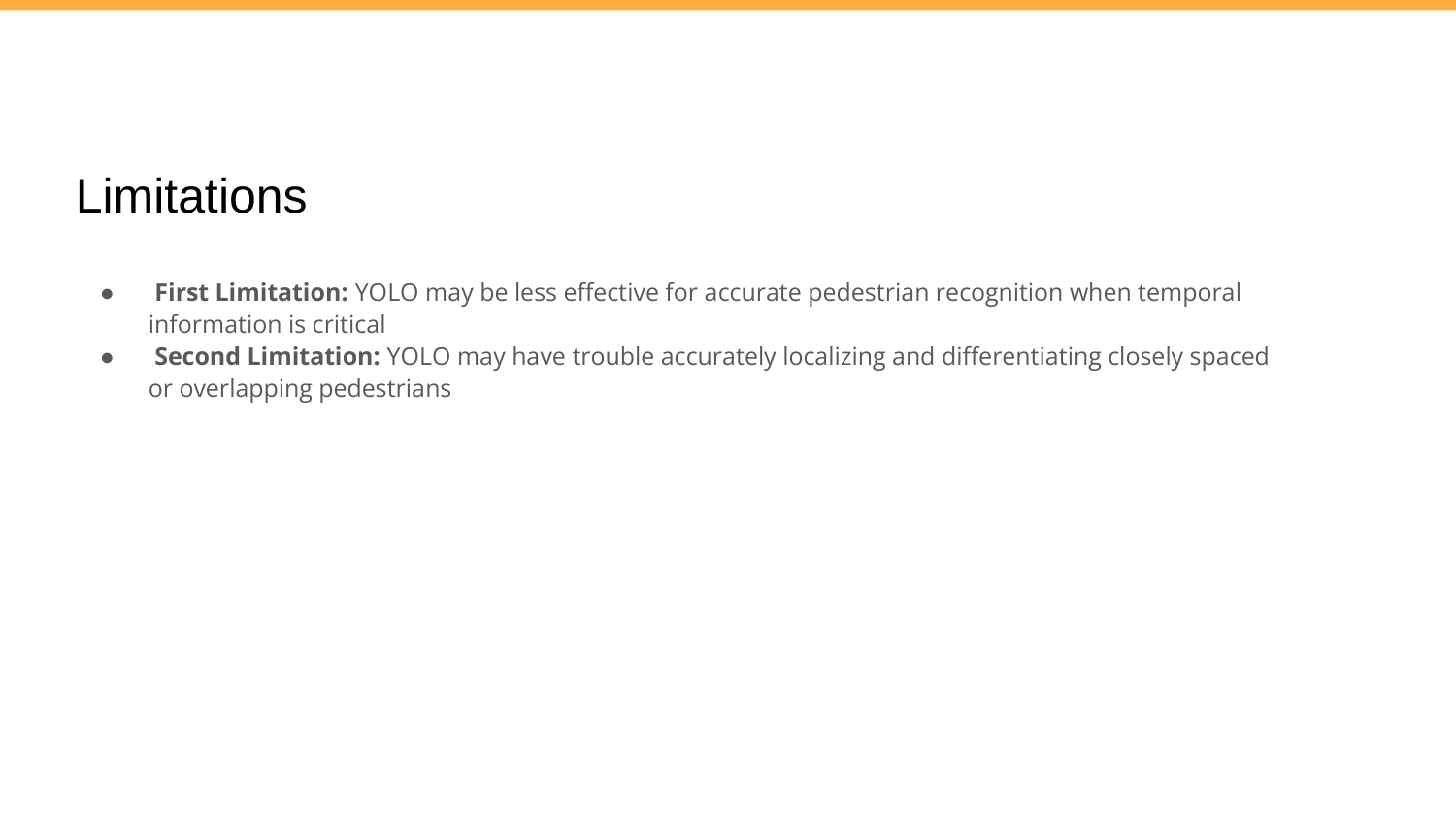

# Limitations
 First Limitation: YOLO may be less effective for accurate pedestrian recognition when temporal information is critical
 Second Limitation: YOLO may have trouble accurately localizing and differentiating closely spaced or overlapping pedestrians